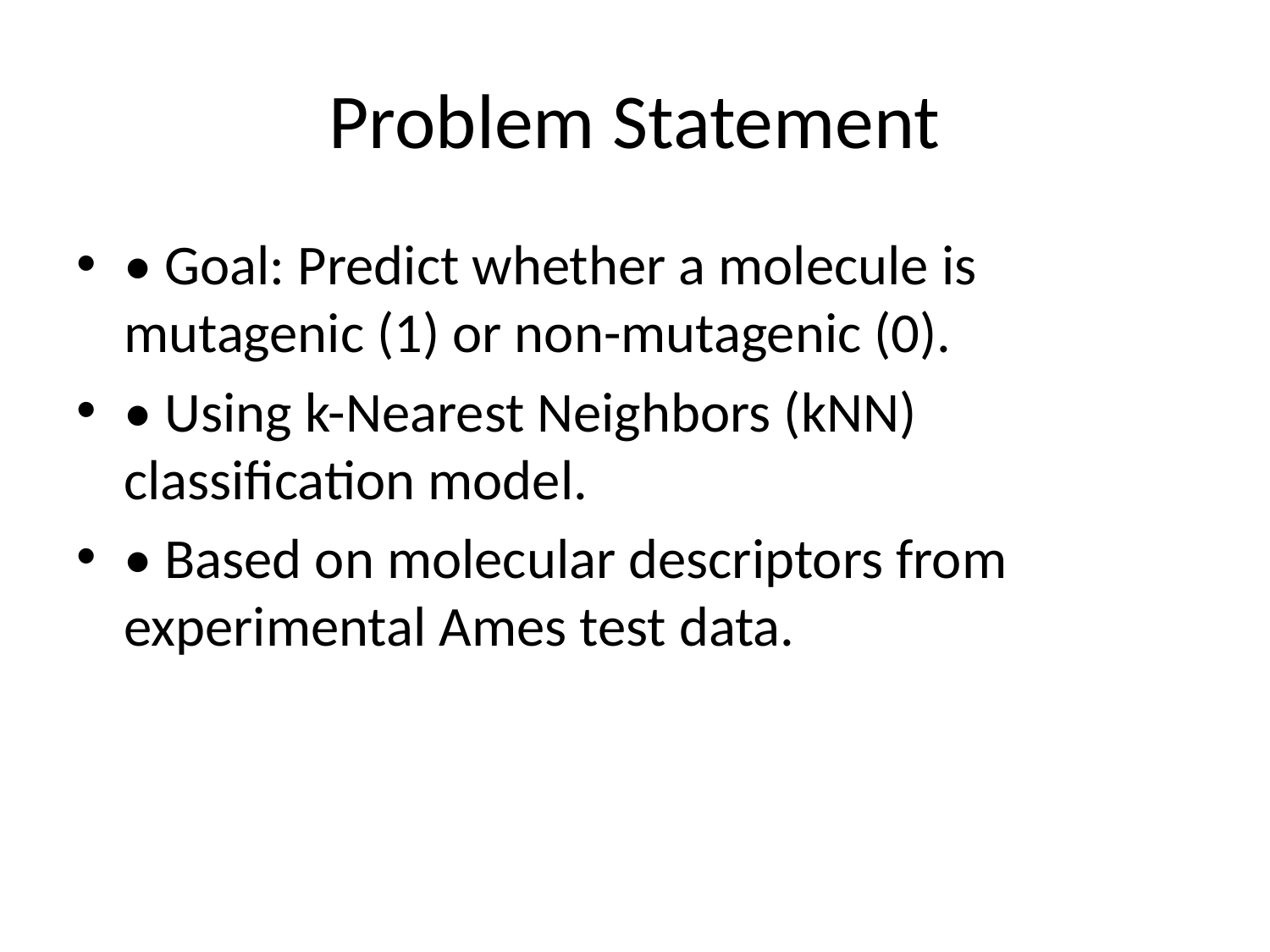

# Problem Statement
• Goal: Predict whether a molecule is mutagenic (1) or non-mutagenic (0).
• Using k-Nearest Neighbors (kNN) classification model.
• Based on molecular descriptors from experimental Ames test data.